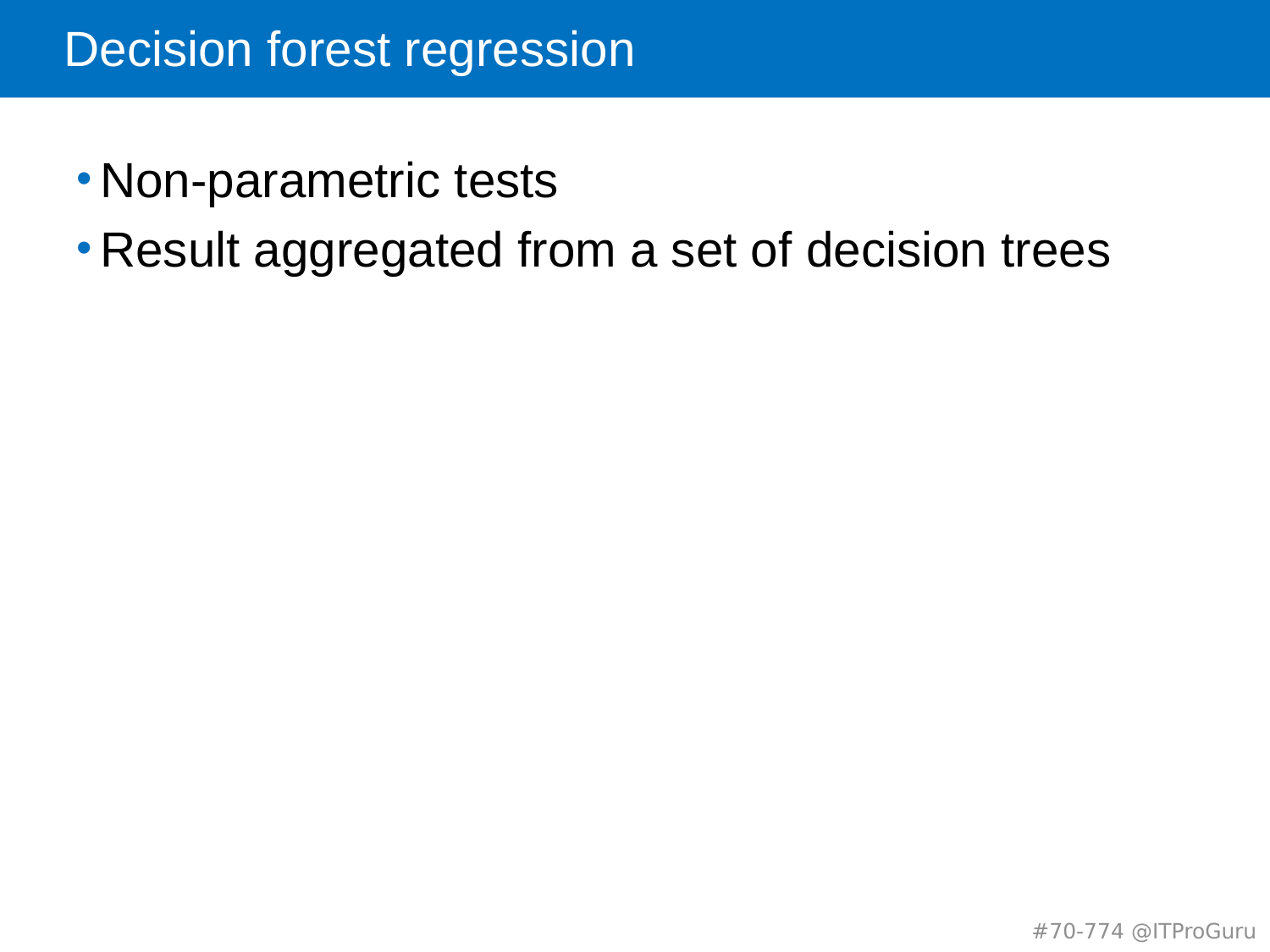

# Decision forest regression
Non-parametric tests
Result aggregated from a set of decision trees